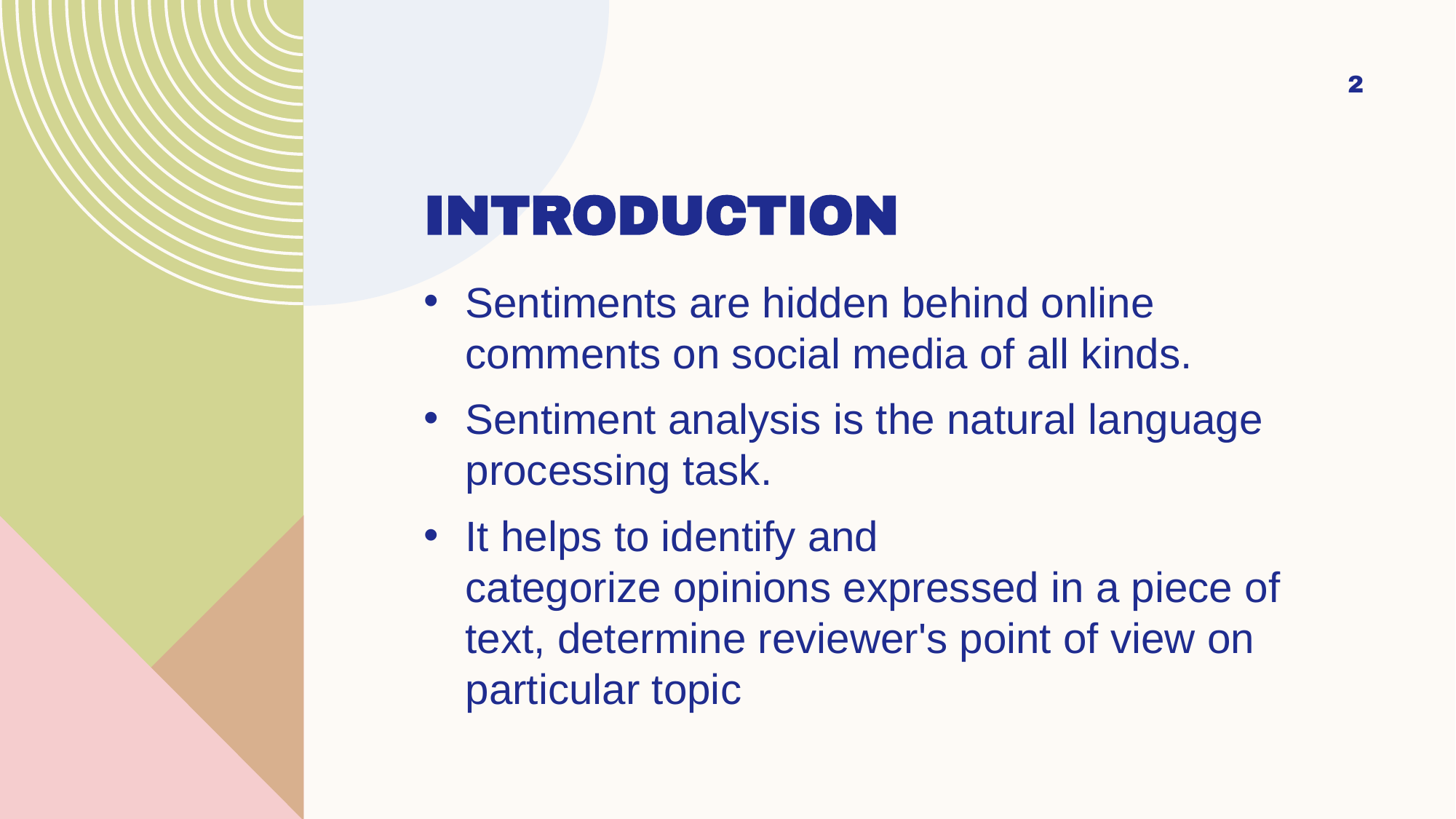

2
# Introduction
Sentiments are hidden behind online comments on social media of all kinds.
Sentiment analysis is the natural language processing task.
It helps to identify and categorize opinions expressed in a piece of text, determine reviewer's point of view on particular topic